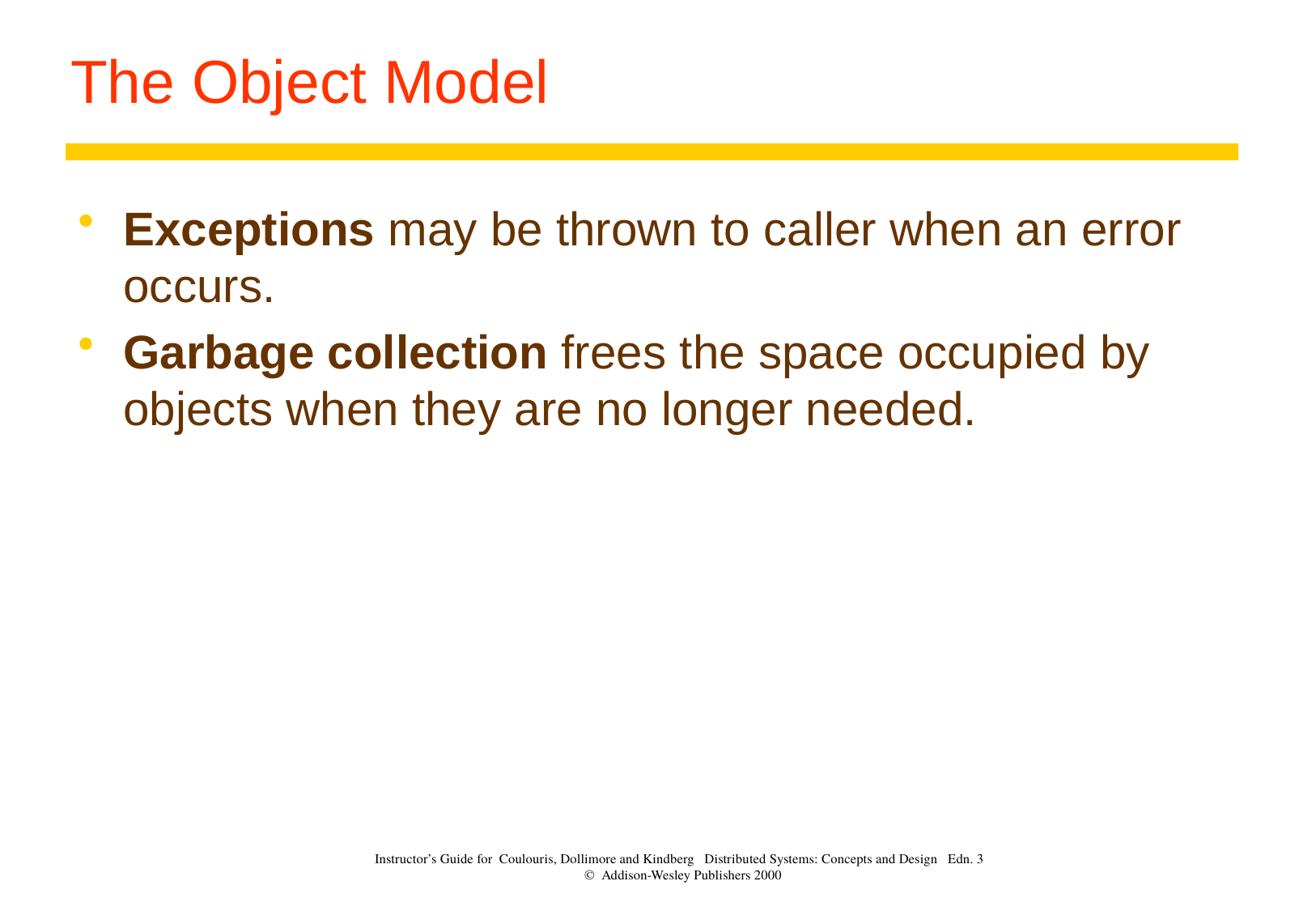

# The Object Model
Exceptions may be thrown to caller when an error occurs.
Garbage collection frees the space occupied by objects when they are no longer needed.
Instructor’s Guide for  Coulouris, Dollimore and Kindberg   Distributed Systems: Concepts and Design   Edn. 3
©  Addison-Wesley Publishers 2000